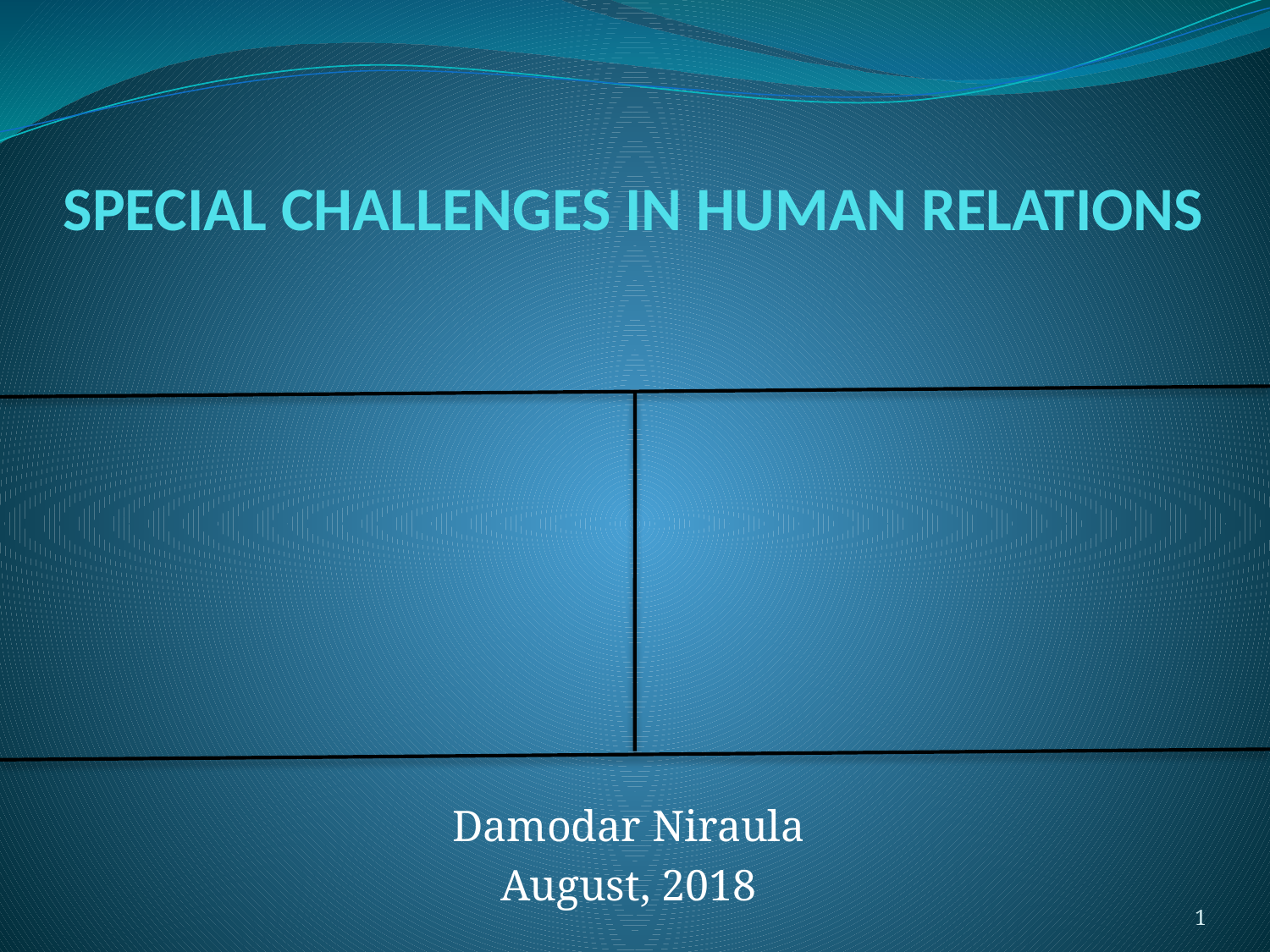

# SPECIAL CHALLENGES IN HUMAN RELATIONS
Damodar Niraula
August, 2018
1